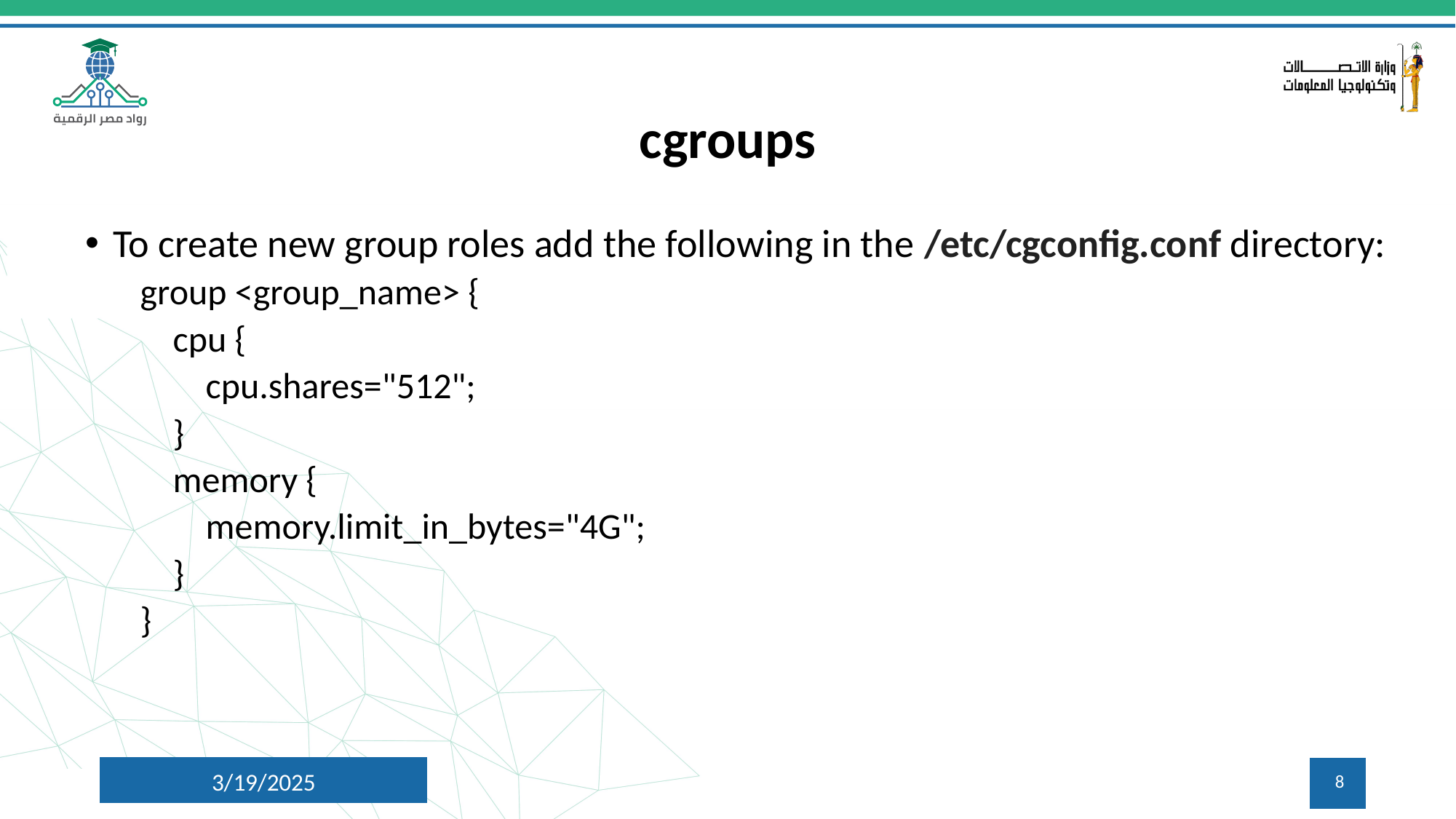

cgroups
To create new group roles add the following in the /etc/cgconfig.conf directory:
group <group_name> {
    cpu {
        cpu.shares="512";
    }
    memory {
        memory.limit_in_bytes="4G";
    }
}

3/19/2025

8